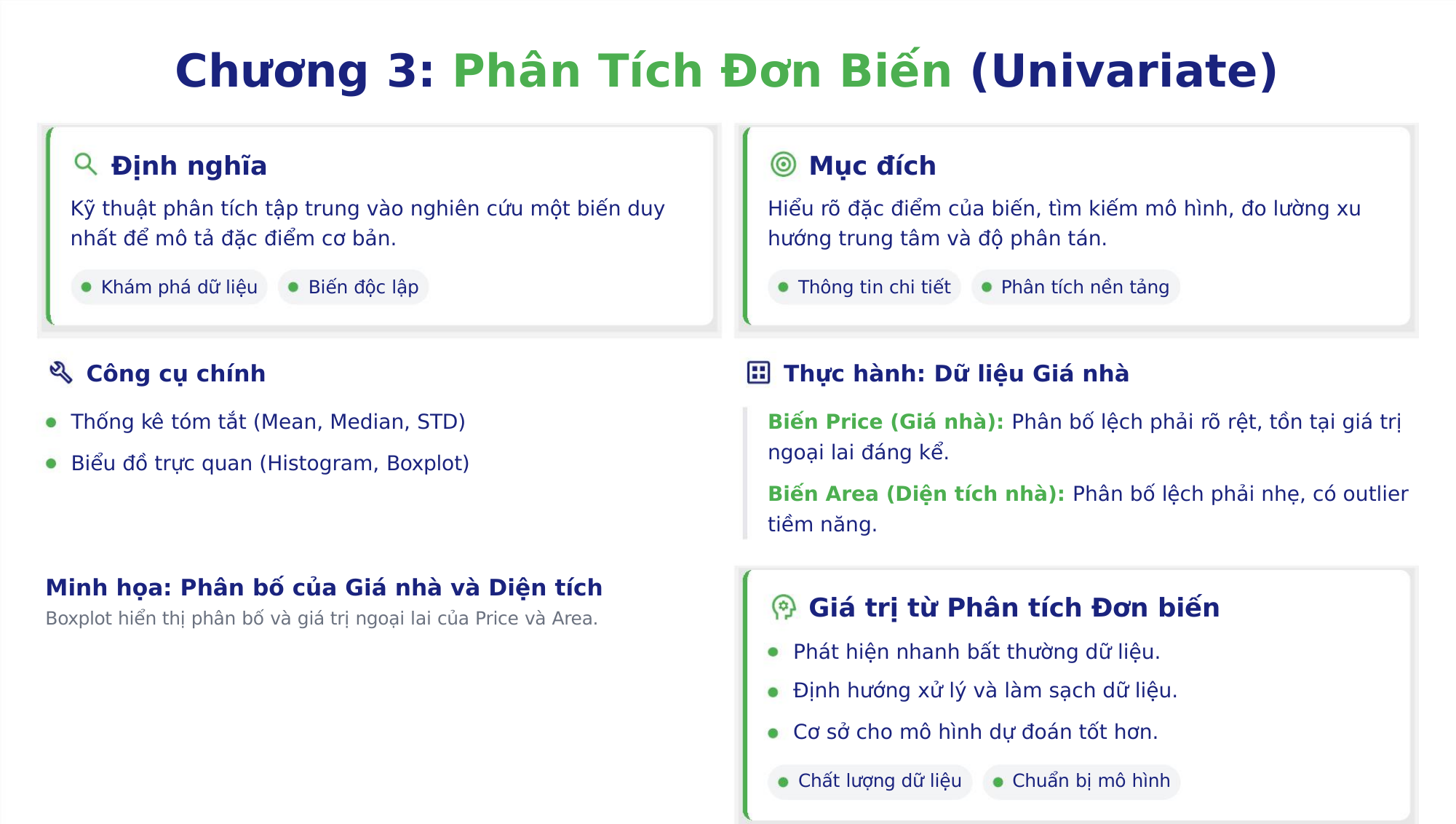

Chương 3: Phân Tích Đơn Biến (Univariate)
Định nghĩa
Mục đích
Kỹ thuật phân tích tập trung vào nghiên cứu một biến duy
nhất để mô tả đặc điểm cơ bản.
Hiểu rõ đặc điểm của biến, tìm kiếm mô hình, đo lường xu
hướng trung tâm và độ phân tán.
Khám phá dữ liệu
Biến độc lập
Thông tin chi tiết
Phân tích nền tảng
Công cụ chính
Thực hành: Dữ liệu Giá nhà
Thống kê tóm tắt (Mean, Median, STD)
Biểu đồ trực quan (Histogram, Boxplot)
Biến Price (Giá nhà): Phân bố lệch phải rõ rệt, tồn tại giá trị
ngoại lai đáng kể.
Biến Area (Diện tích nhà): Phân bố lệch phải nhẹ, có outlier
tiềm năng.
Minh họa: Phân bố của Giá nhà và Diện tích
Giá trị từ Phân tích Đơn biến
Phát hiện nhanh bất thường dữ liệu.
Định hướng xử lý và làm sạch dữ liệu.
Cơ sở cho mô hình dự đoán tốt hơn.
Boxplot hiển thị phân bố và giá trị ngoại lai của Price và Area.
Chất lượng dữ liệu
Chuẩn bị mô hình
Hình 3. 19